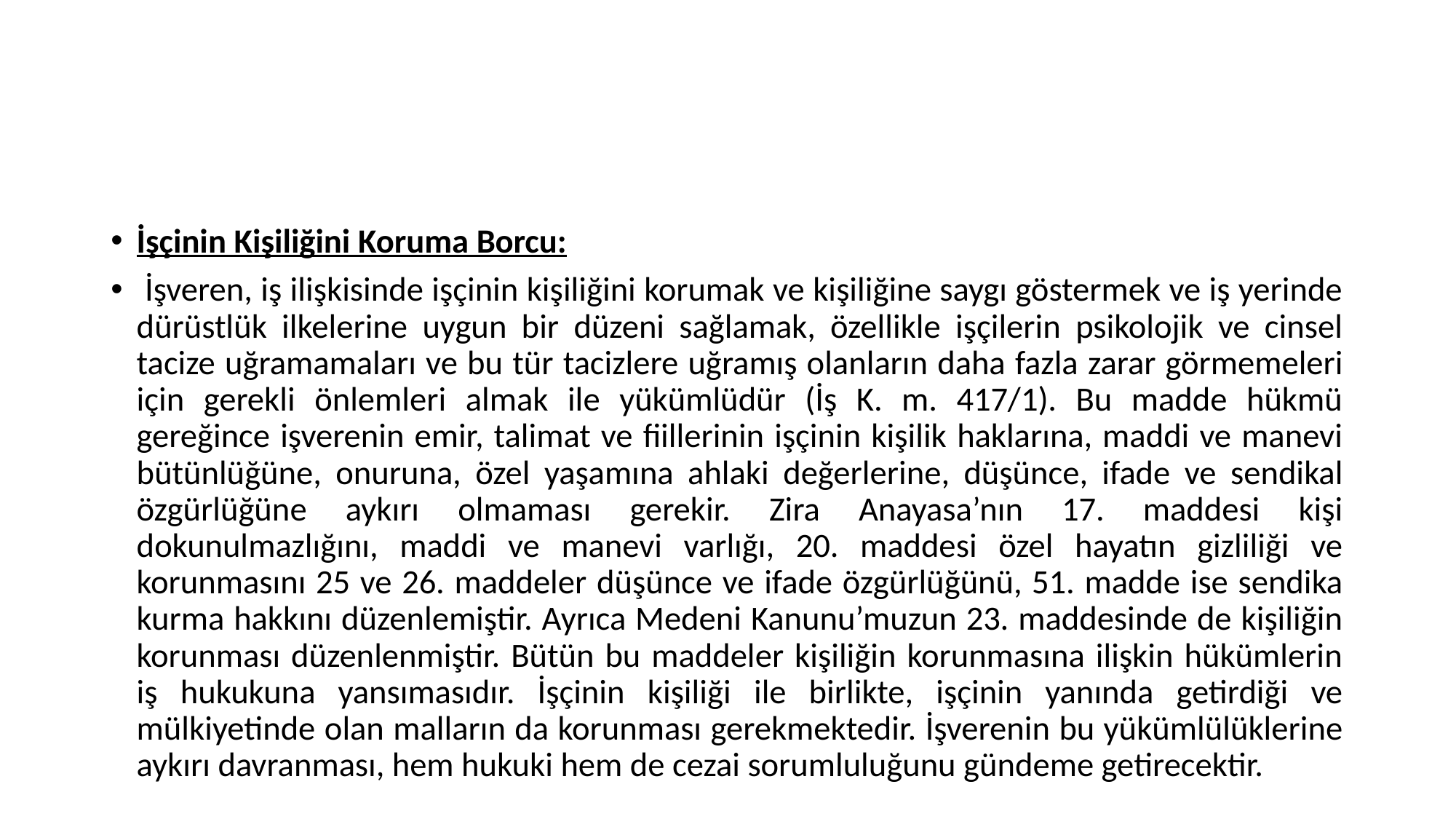

#
İşçinin Kişiliğini Koruma Borcu:
 İşveren, iş ilişkisinde işçinin kişiliğini korumak ve kişiliğine saygı göstermek ve iş yerinde dürüstlük ilkelerine uygun bir düzeni sağlamak, özellikle işçilerin psikolojik ve cinsel tacize uğramamaları ve bu tür tacizlere uğramış olanların daha fazla zarar görmemeleri için gerekli önlemleri almak ile yükümlüdür (İş K. m. 417/1). Bu madde hükmü gereğince işverenin emir, talimat ve fiillerinin işçinin kişilik haklarına, maddi ve manevi bütünlüğüne, onuruna, özel yaşamına ahlaki değerlerine, düşünce, ifade ve sendikal özgürlüğüne aykırı olmaması gerekir. Zira Anayasa’nın 17. maddesi kişi dokunulmazlığını, maddi ve manevi varlığı, 20. maddesi özel hayatın gizliliği ve korunmasını 25 ve 26. maddeler düşünce ve ifade özgürlüğünü, 51. madde ise sendika kurma hakkını düzenlemiştir. Ayrıca Medeni Kanunu’muzun 23. maddesinde de kişiliğin korunması düzenlenmiştir. Bütün bu maddeler kişiliğin korunmasına ilişkin hükümlerin iş hukukuna yansımasıdır. İşçinin kişiliği ile birlikte, işçinin yanında getirdiği ve mülkiyetinde olan malların da korunması gerekmektedir. İşverenin bu yükümlülüklerine aykırı davranması, hem hukuki hem de cezai sorumluluğunu gündeme getirecektir.